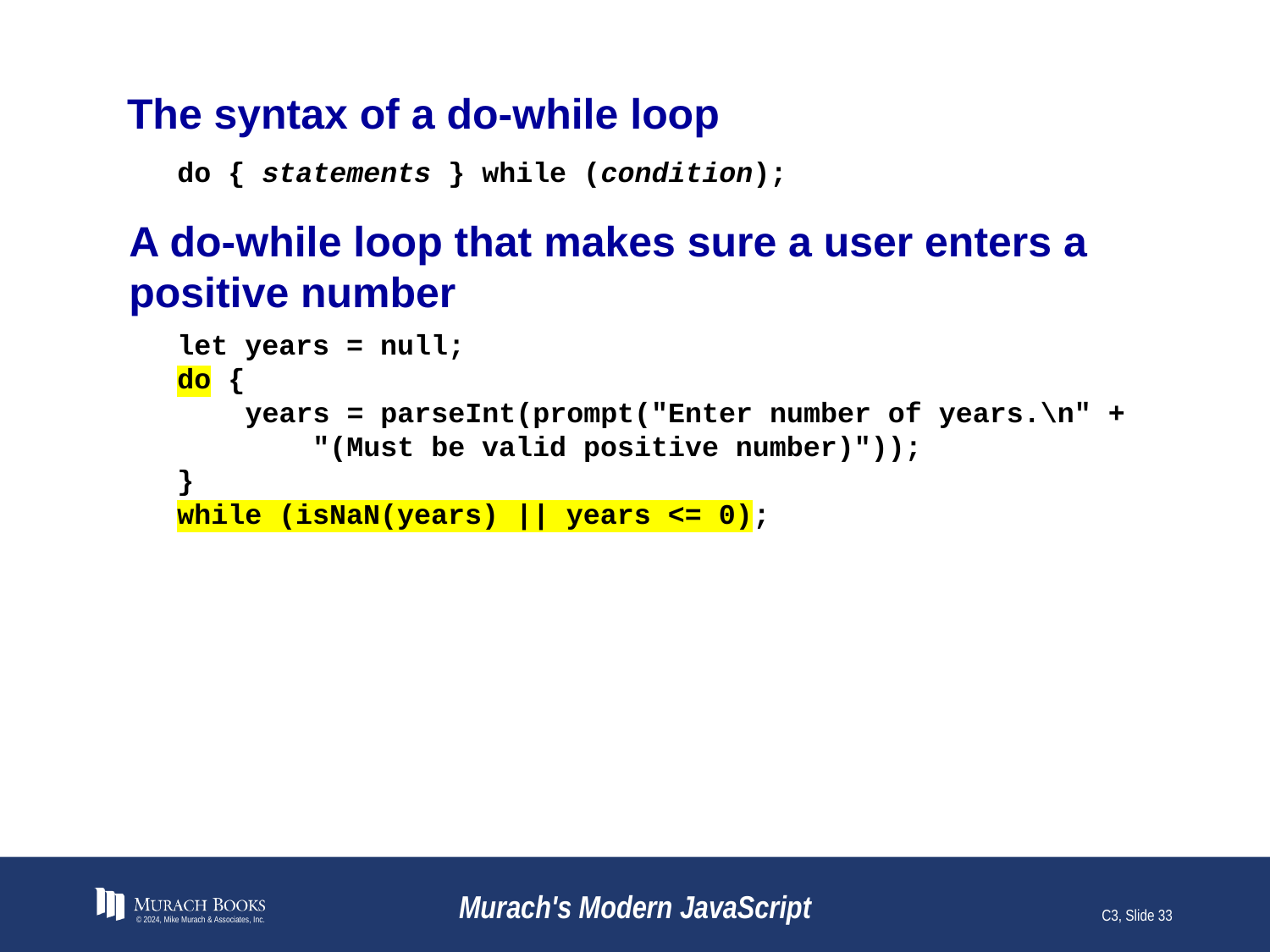

# The syntax of a do-while loop
do { statements } while (condition);
A do-while loop that makes sure a user enters a positive number
let years = null;
do {
    years = parseInt(prompt("Enter number of years.\n" +
        "(Must be valid positive number)"));
}
while (isNaN(years) || years <= 0);

© 2024, Mike Murach & Associates, Inc.
Murach's Modern JavaScript

C3, Slide 33